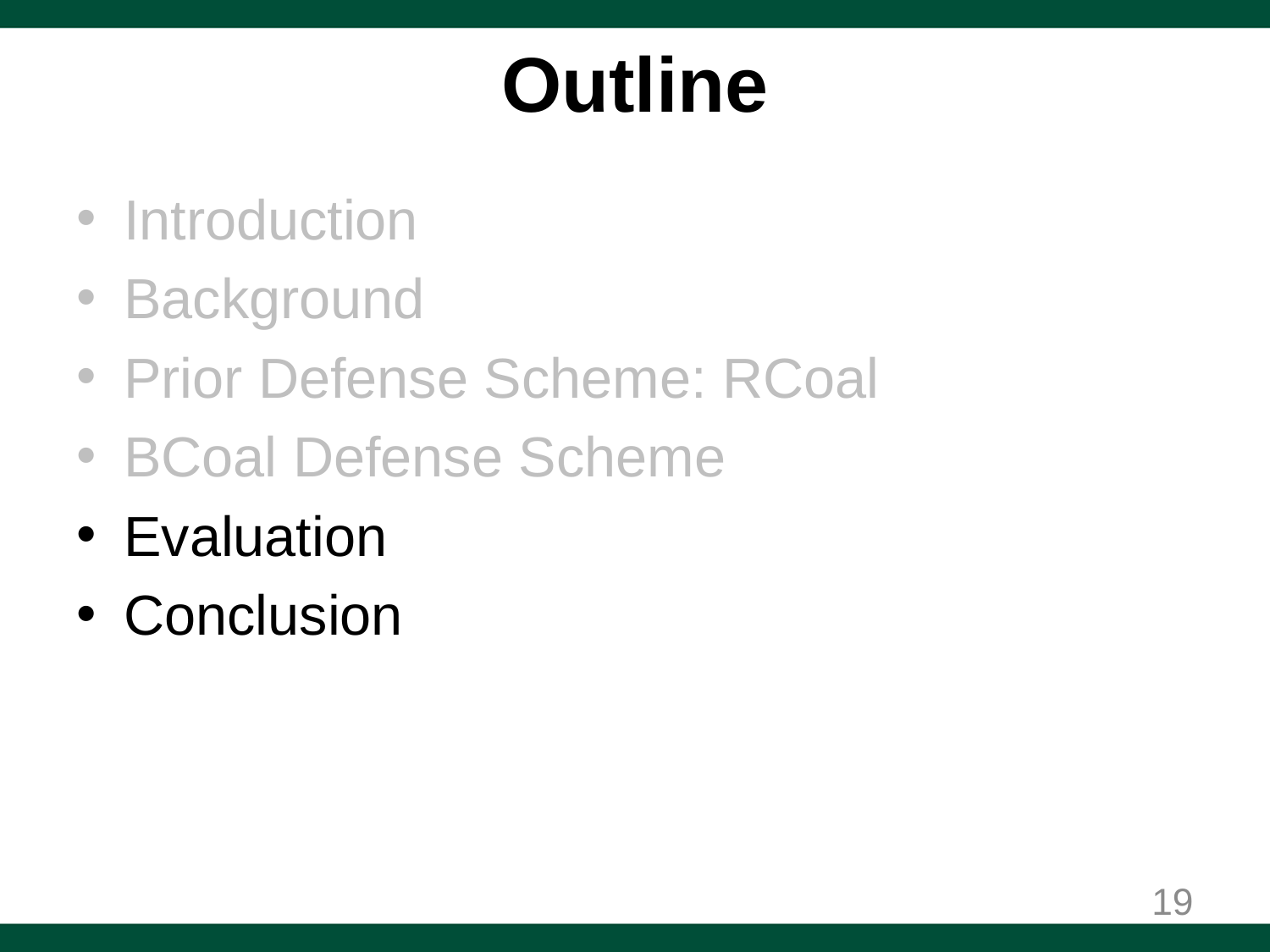

# Outline
Introduction
Background
Prior Defense Scheme: RCoal
BCoal Defense Scheme
Evaluation
Conclusion
19